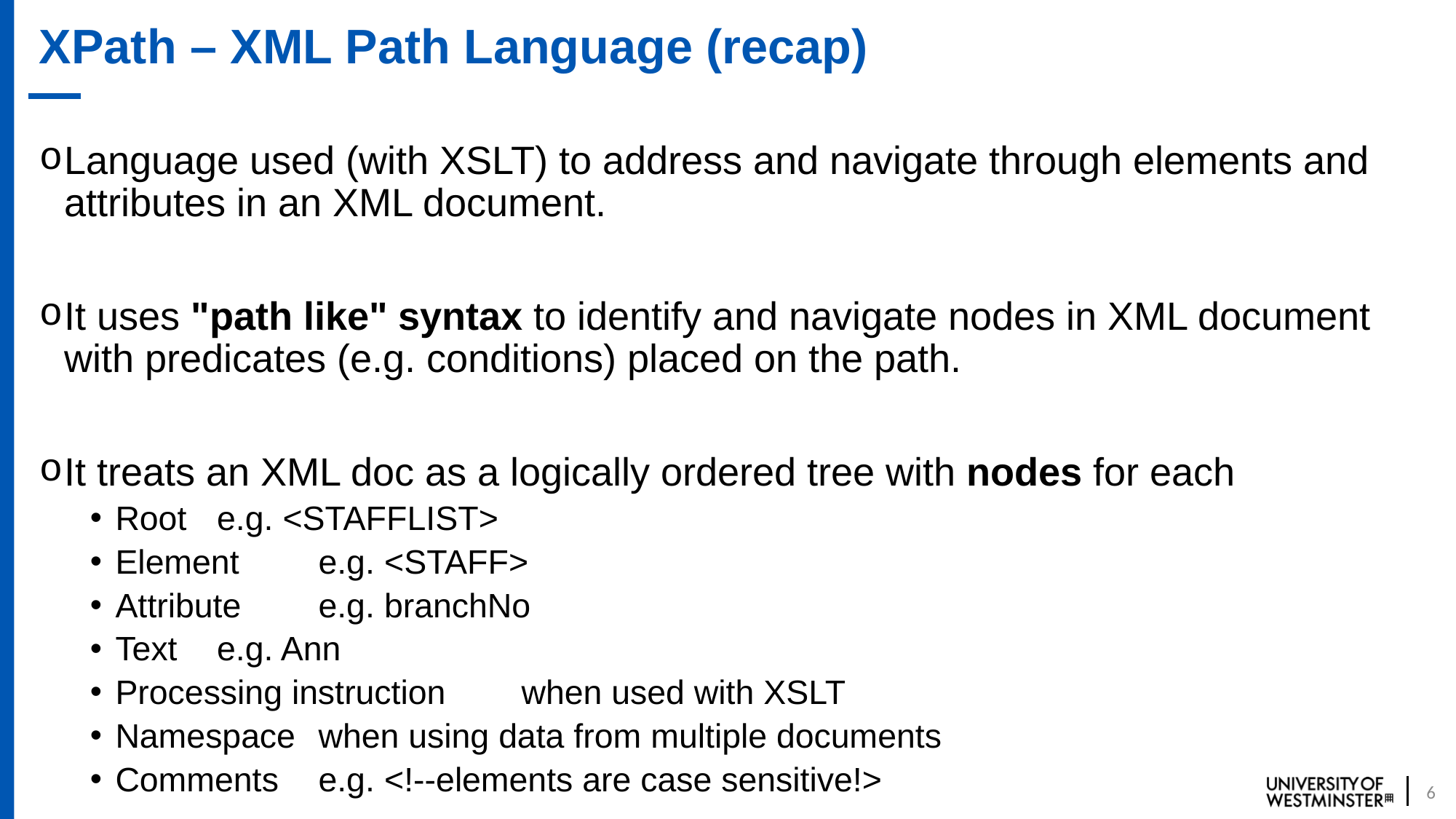

# XPath – XML Path Language (recap)
Language used (with XSLT) to address and navigate through elements and attributes in an XML document.

It uses "path like" syntax to identify and navigate nodes in XML document with predicates (e.g. conditions) placed on the path.

It treats an XML doc as a logically ordered tree with nodes for each
Root 				e.g. <STAFFLIST>
Element				e.g. <STAFF>
Attribute				e.g. branchNo
Text				e.g. Ann
Processing instruction	when used with XSLT
Namespace			when using data from multiple documents
Comments			e.g. <!--elements are case sensitive!>

6